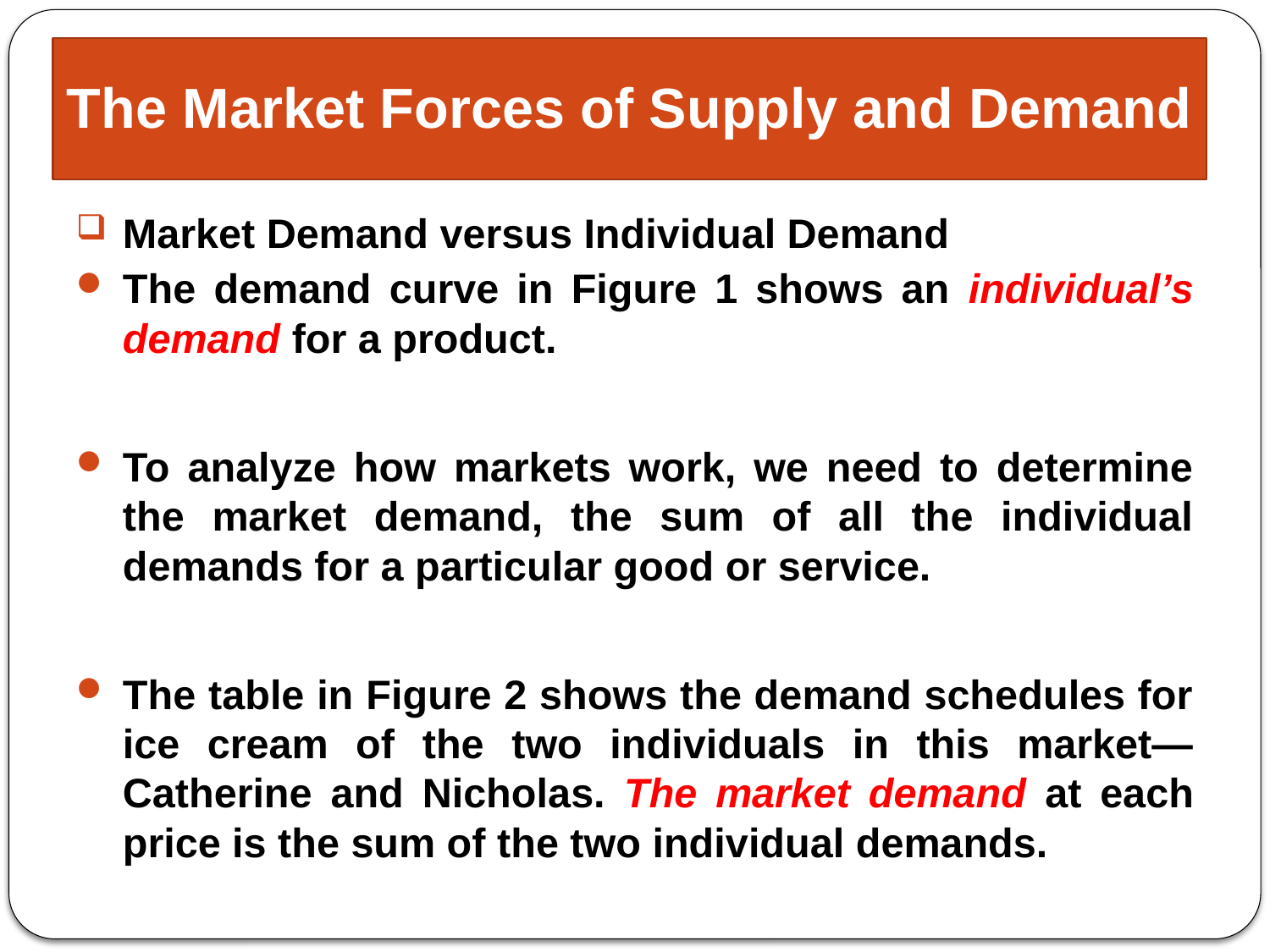

# The Market Forces of Supply and Demand
Market Demand versus Individual Demand
The demand curve in Figure 1 shows an individual’s demand for a product.

To analyze how markets work, we need to determine the market demand, the sum of all the individual demands for a particular good or service.

The table in Figure 2 shows the demand schedules for ice cream of the two individuals in this market—Catherine and Nicholas. The market demand at each price is the sum of the two individual demands.